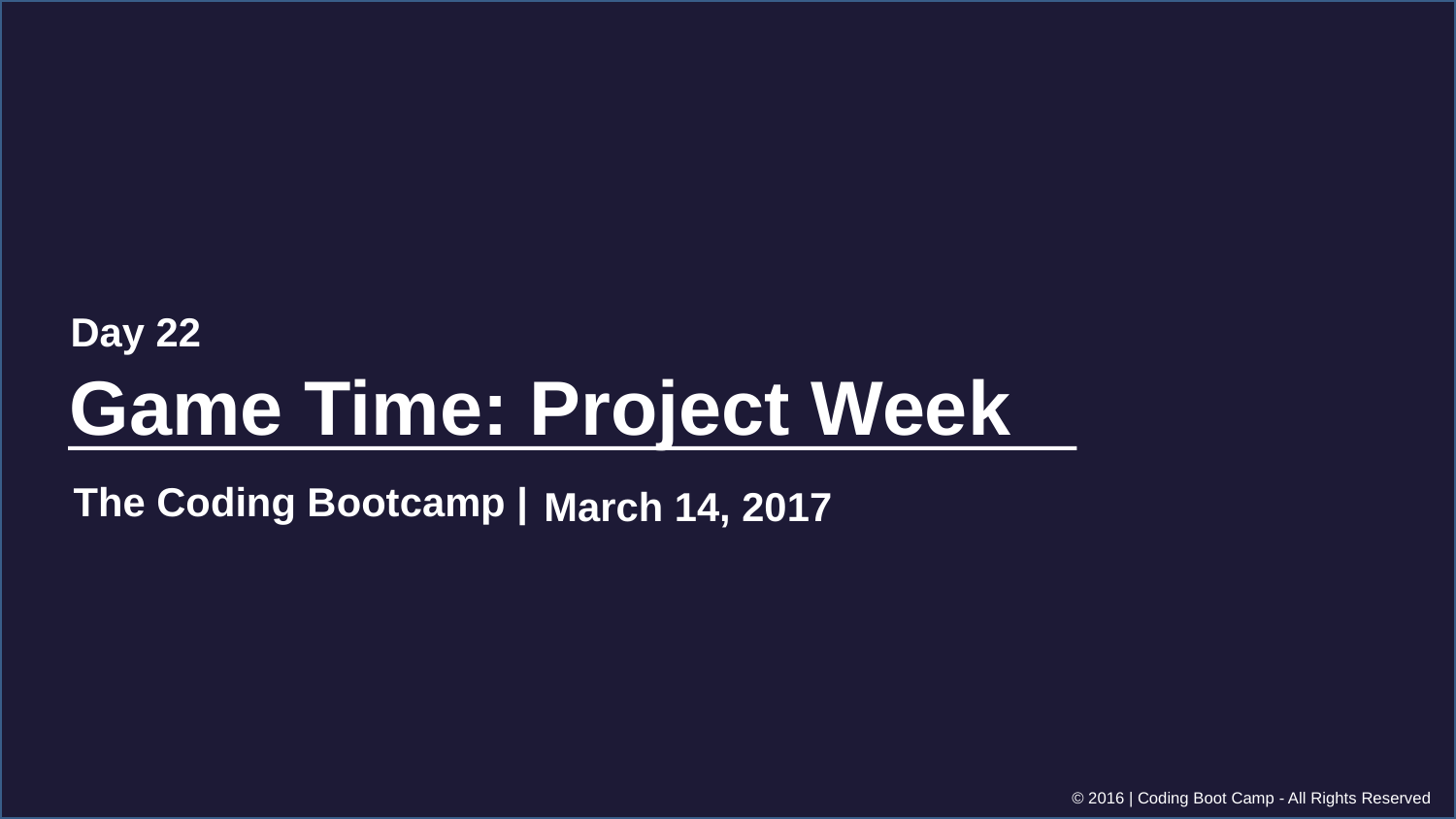

Day 22
Game Time: Project Week
March 14, 2017